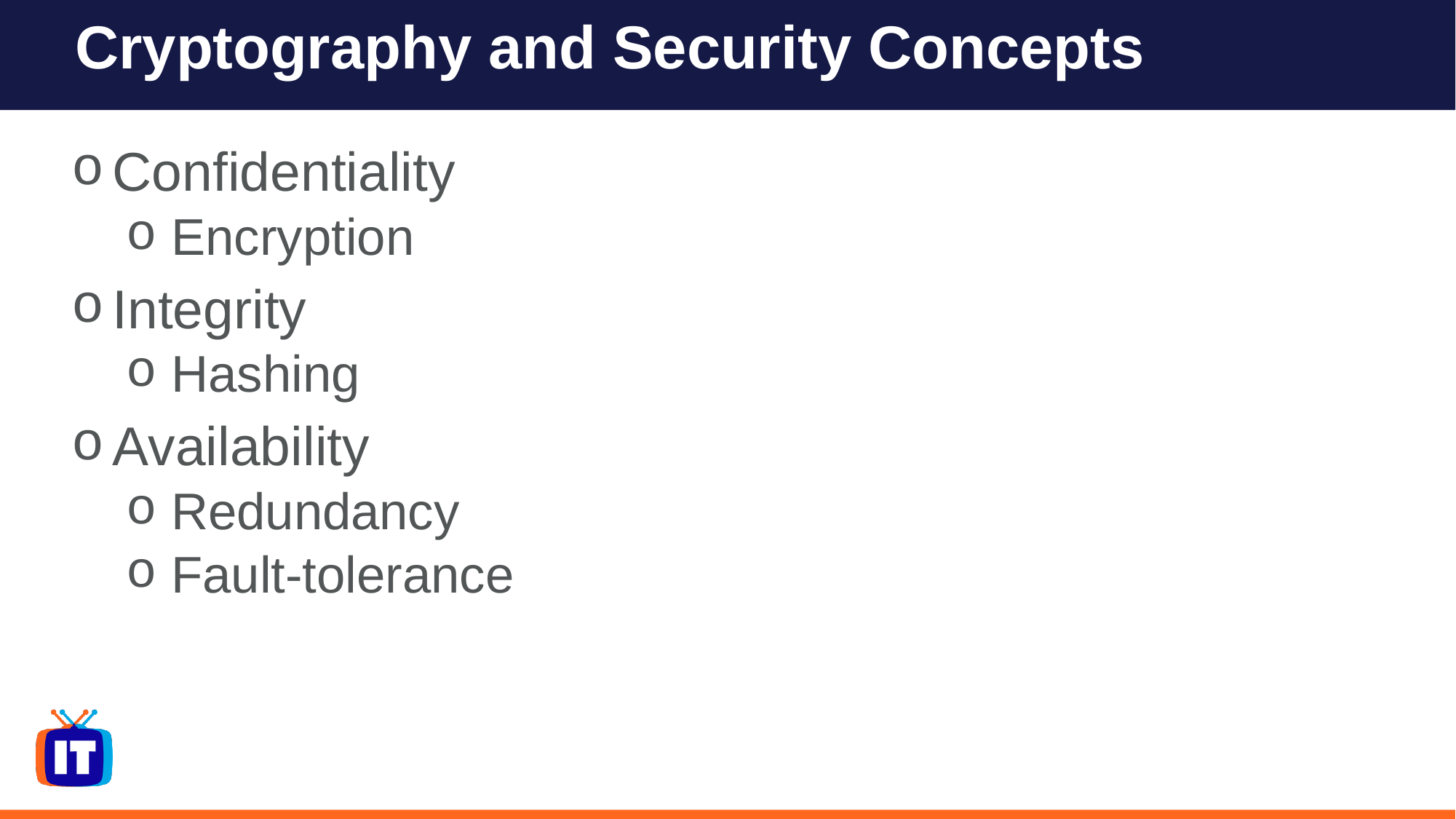

# Cryptography and Security Concepts
Confidentiality
 Encryption
Integrity
 Hashing
Availability
 Redundancy
 Fault-tolerance